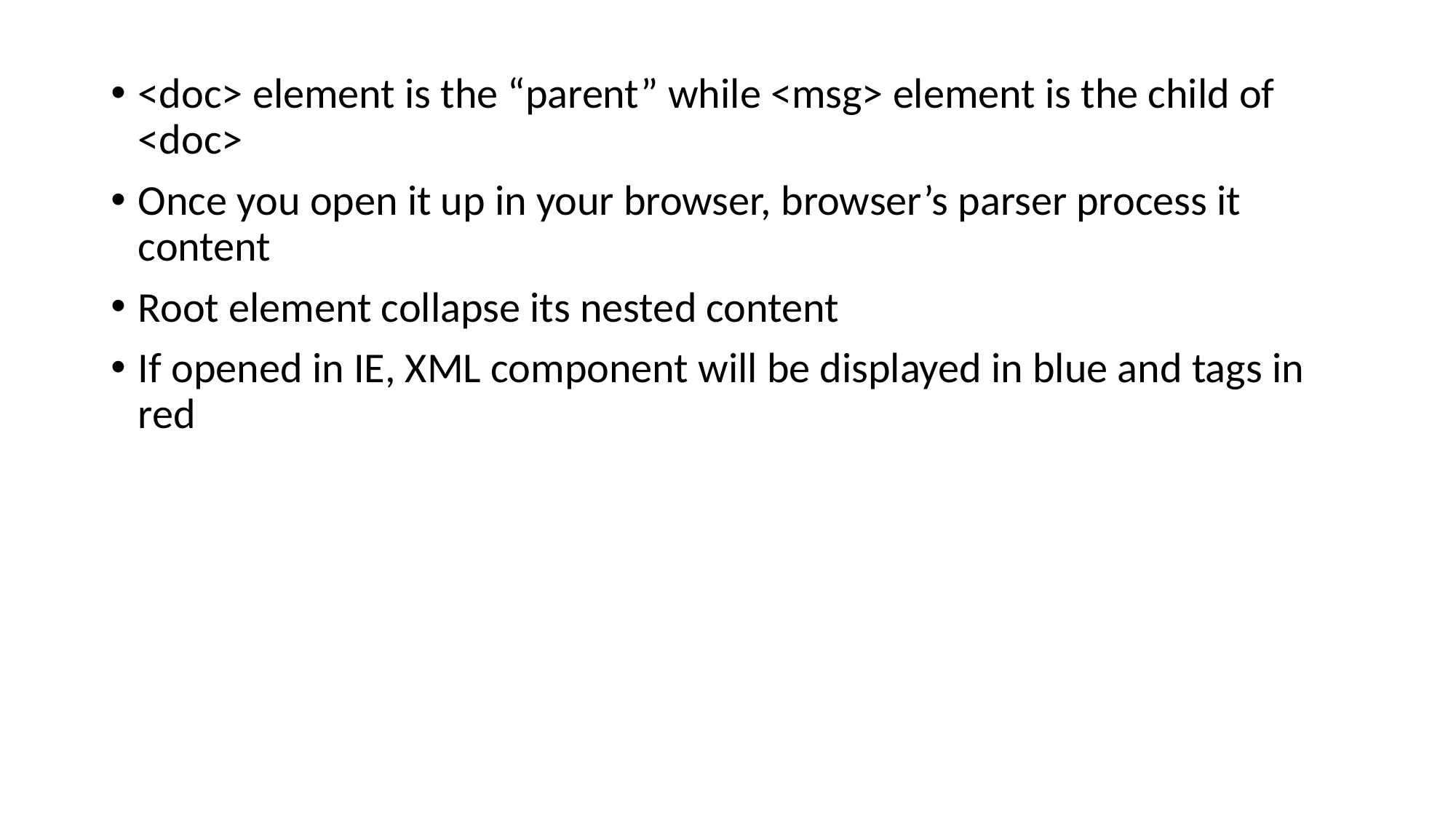

<doc> element is the “parent” while <msg> element is the child of <doc>
Once you open it up in your browser, browser’s parser process it content
Root element collapse its nested content
If opened in IE, XML component will be displayed in blue and tags in red